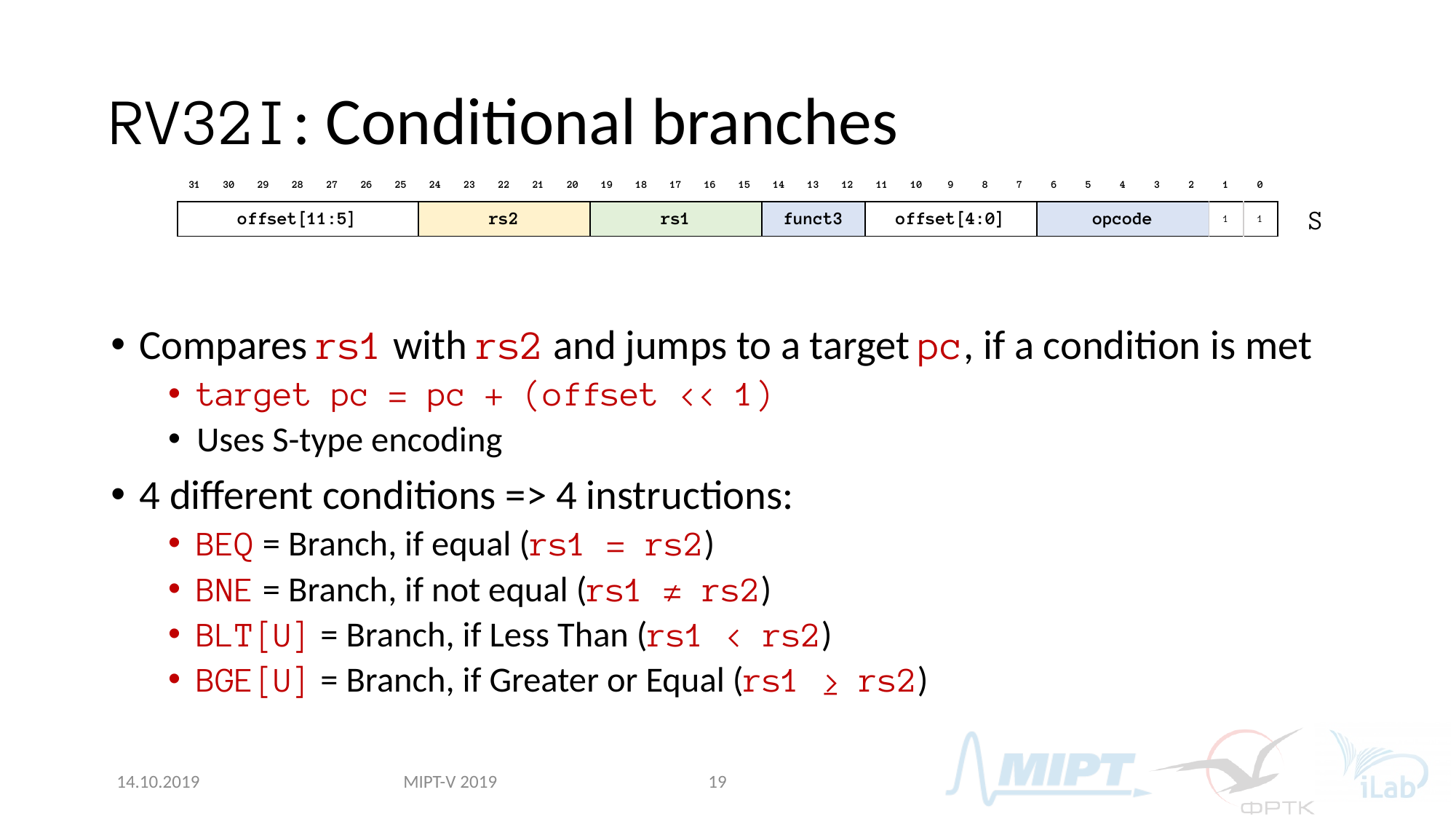

# RV32I: Conditional branches
| 31 | 30 | 29 | 28 | 27 | 26 | 25 | 24 | 23 | 22 | 21 | 20 | 19 | 18 | 17 | 16 | 15 | 14 | 13 | 12 | 11 | 10 | 9 | 8 | 7 | 6 | 5 | 4 | 3 | 2 | 1 | 0 |
| --- | --- | --- | --- | --- | --- | --- | --- | --- | --- | --- | --- | --- | --- | --- | --- | --- | --- | --- | --- | --- | --- | --- | --- | --- | --- | --- | --- | --- | --- | --- | --- |
| offset[11:5] |  |  |  |  |  |  | rs2 |  |  |  |  | rs1 |  |  |  |  | funct3 |  |  | offset[4:0] |  |  |  |  | opcode |  |  |  |  | 1 | 1 |
S
Compares rs1 with rs2 and jumps to a target pc, if a condition is met
target pc = pc + (offset << 1)
Uses S-type encoding
4 different conditions => 4 instructions:
BEQ = Branch, if equal (rs1 = rs2)
BNE = Branch, if not equal (rs1 ≠ rs2)
BLT[U] = Branch, if Less Than (rs1 < rs2)
BGE[U] = Branch, if Greater or Equal (rs1 ≥ rs2)

MIPT-V 2019
14.10.2019
19